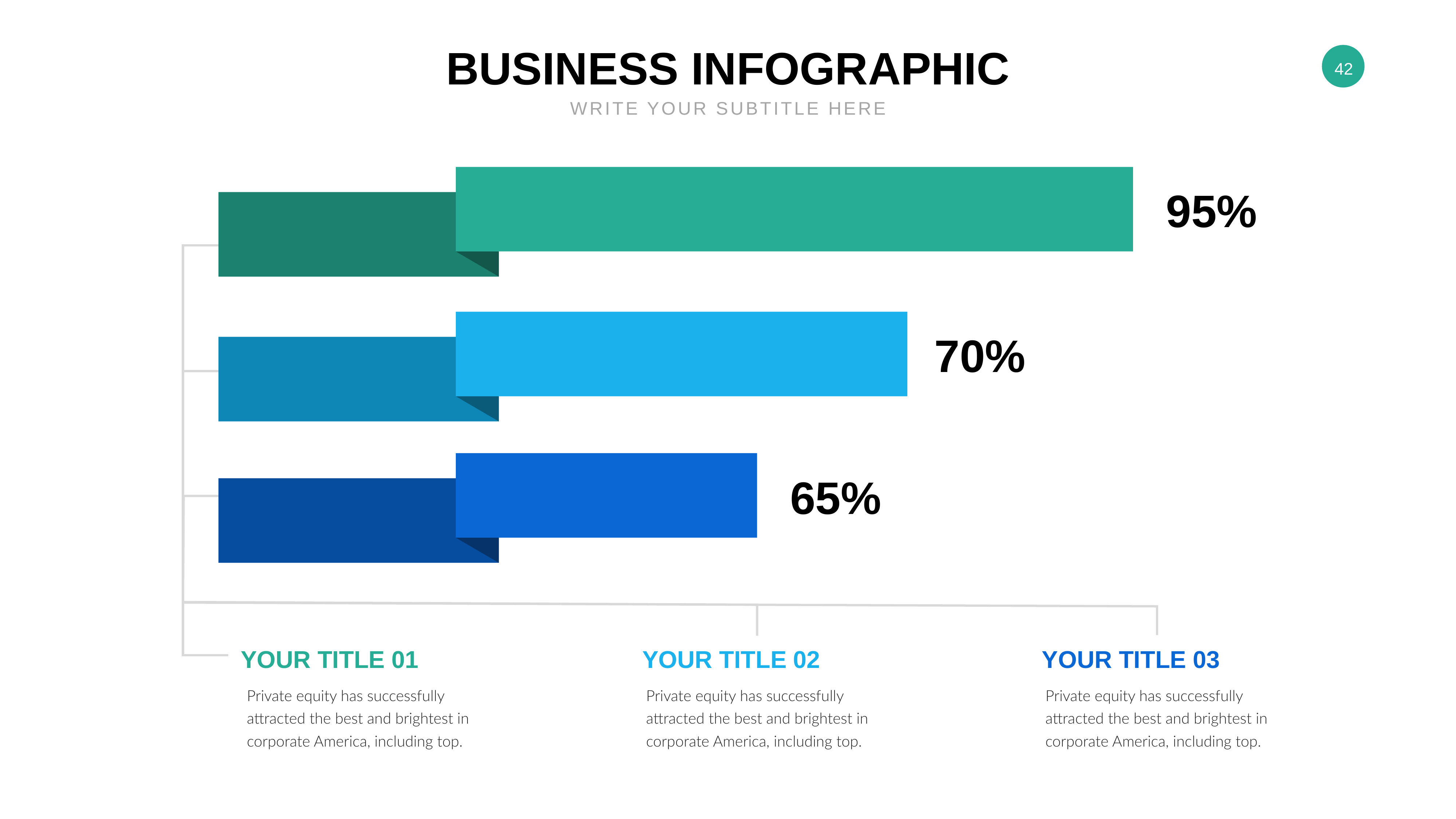

BUSINESS INFOGRAPHIC
WRITE YOUR SUBTITLE HERE

95%

70%

65%

YOUR TITLE 01
YOUR TITLE 02
YOUR TITLE 03
Private equity has successfully attracted the best and brightest in corporate America, including top.
Private equity has successfully attracted the best and brightest in corporate America, including top.
Private equity has successfully attracted the best and brightest in corporate America, including top.